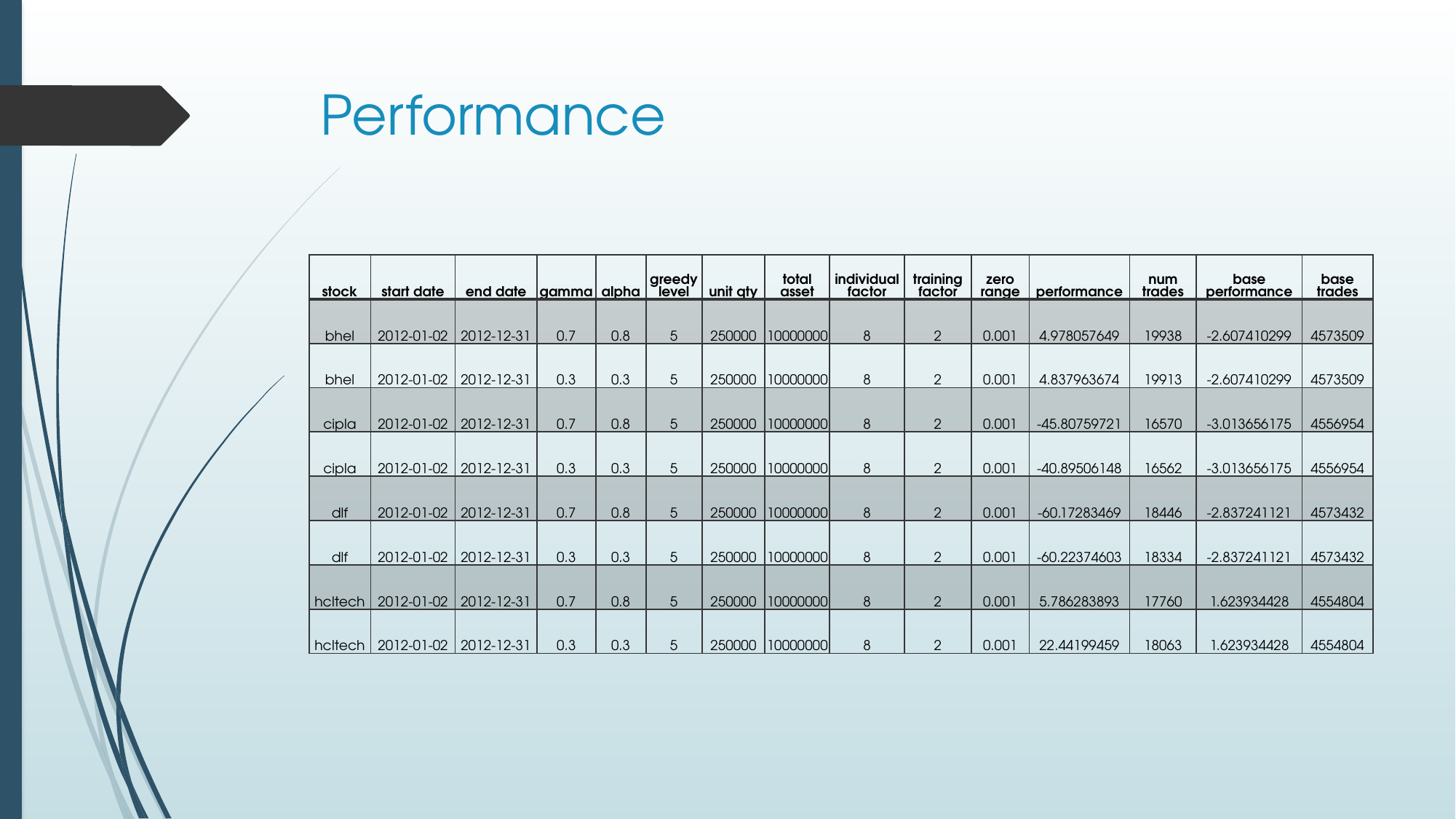

# Performance
| stock | start date | end date | gamma | alpha | greedy level | unit qty | total asset | individual factor | training factor | zero range | performance | num trades | base performance | base trades |
| --- | --- | --- | --- | --- | --- | --- | --- | --- | --- | --- | --- | --- | --- | --- |
| bhel | 2012-01-02 | 2012-12-31 | 0.7 | 0.8 | 5 | 250000 | 10000000 | 8 | 2 | 0.001 | 4.978057649 | 19938 | -2.607410299 | 4573509 |
| bhel | 2012-01-02 | 2012-12-31 | 0.3 | 0.3 | 5 | 250000 | 10000000 | 8 | 2 | 0.001 | 4.837963674 | 19913 | -2.607410299 | 4573509 |
| cipla | 2012-01-02 | 2012-12-31 | 0.7 | 0.8 | 5 | 250000 | 10000000 | 8 | 2 | 0.001 | -45.80759721 | 16570 | -3.013656175 | 4556954 |
| cipla | 2012-01-02 | 2012-12-31 | 0.3 | 0.3 | 5 | 250000 | 10000000 | 8 | 2 | 0.001 | -40.89506148 | 16562 | -3.013656175 | 4556954 |
| dlf | 2012-01-02 | 2012-12-31 | 0.7 | 0.8 | 5 | 250000 | 10000000 | 8 | 2 | 0.001 | -60.17283469 | 18446 | -2.837241121 | 4573432 |
| dlf | 2012-01-02 | 2012-12-31 | 0.3 | 0.3 | 5 | 250000 | 10000000 | 8 | 2 | 0.001 | -60.22374603 | 18334 | -2.837241121 | 4573432 |
| hcltech | 2012-01-02 | 2012-12-31 | 0.7 | 0.8 | 5 | 250000 | 10000000 | 8 | 2 | 0.001 | 5.786283893 | 17760 | 1.623934428 | 4554804 |
| hcltech | 2012-01-02 | 2012-12-31 | 0.3 | 0.3 | 5 | 250000 | 10000000 | 8 | 2 | 0.001 | 22.44199459 | 18063 | 1.623934428 | 4554804 |